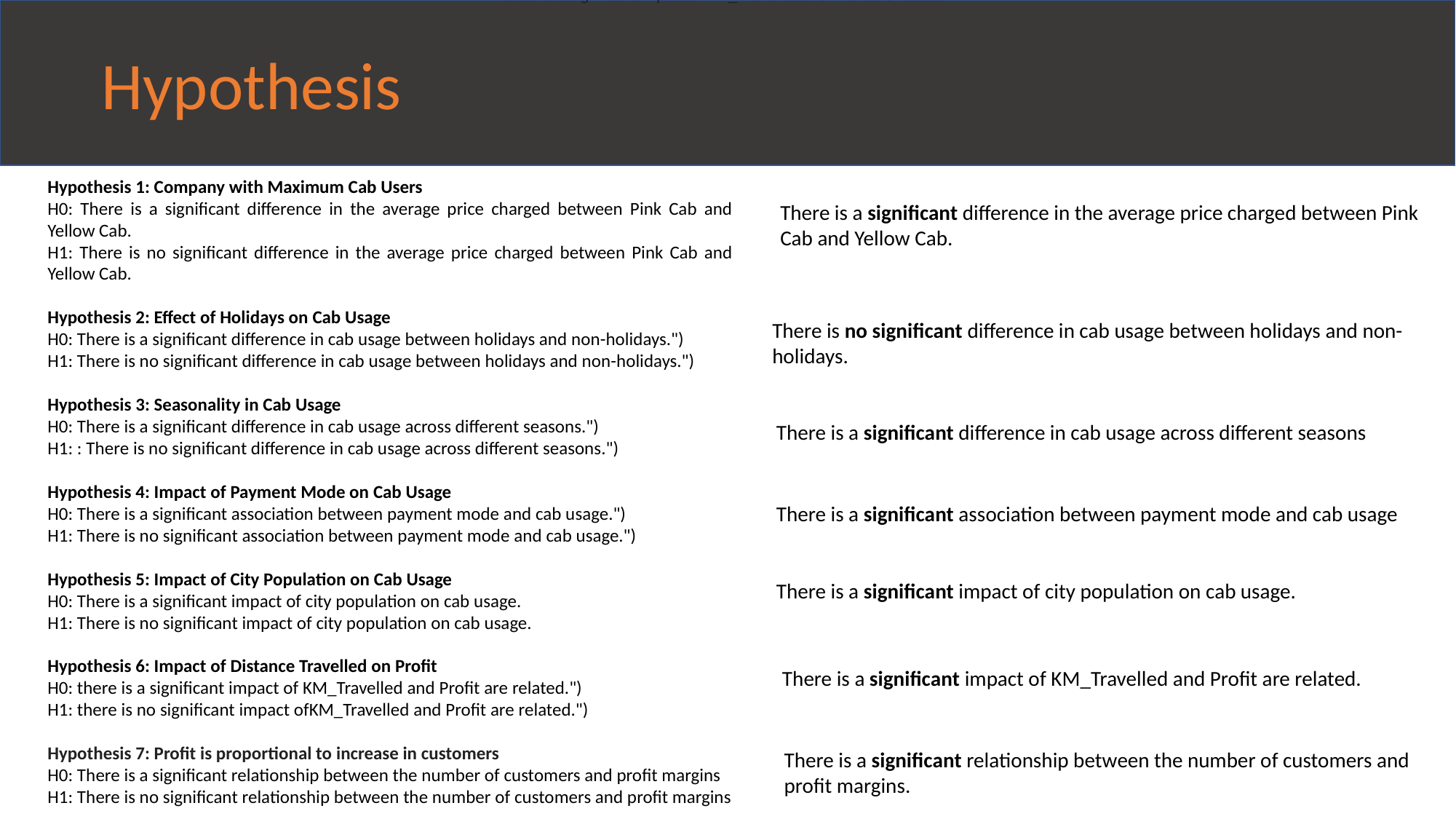

Hypothesis
there is a significant impact of KM_Travelled and Profit are related.

Hypothesis 1: Company with Maximum Cab Users
H0: There is a significant difference in the average price charged between Pink Cab and Yellow Cab.
H1: There is no significant difference in the average price charged between Pink Cab and Yellow Cab.

Hypothesis 2: Effect of Holidays on Cab Usage
H0: There is a significant difference in cab usage between holidays and non-holidays.")
H1: There is no significant difference in cab usage between holidays and non-holidays.")

Hypothesis 3: Seasonality in Cab Usage
H0: There is a significant difference in cab usage across different seasons.")
H1: : There is no significant difference in cab usage across different seasons.")

Hypothesis 4: Impact of Payment Mode on Cab Usage
H0: There is a significant association between payment mode and cab usage.")
H1: There is no significant association between payment mode and cab usage.")

Hypothesis 5: Impact of City Population on Cab Usage
H0: There is a significant impact of city population on cab usage.
H1: There is no significant impact of city population on cab usage.

Hypothesis 6: Impact of Distance Travelled on Profit
H0: there is a significant impact of KM_Travelled and Profit are related.")
H1: there is no significant impact ofKM_Travelled and Profit are related.")

Hypothesis 7: Profit is proportional to increase in customers
H0: There is a significant relationship between the number of customers and profit margins
H1: There is no significant relationship between the number of customers and profit margins
There is a significant difference in the average price charged between Pink Cab and Yellow Cab.
There is no significant difference in cab usage between holidays and non-holidays.
There is a significant difference in cab usage across different seasons
There is a significant association between payment mode and cab usage
There is a significant impact of city population on cab usage.
There is a significant impact of KM_Travelled and Profit are related.
There is a significant relationship between the number of customers and profit margins.